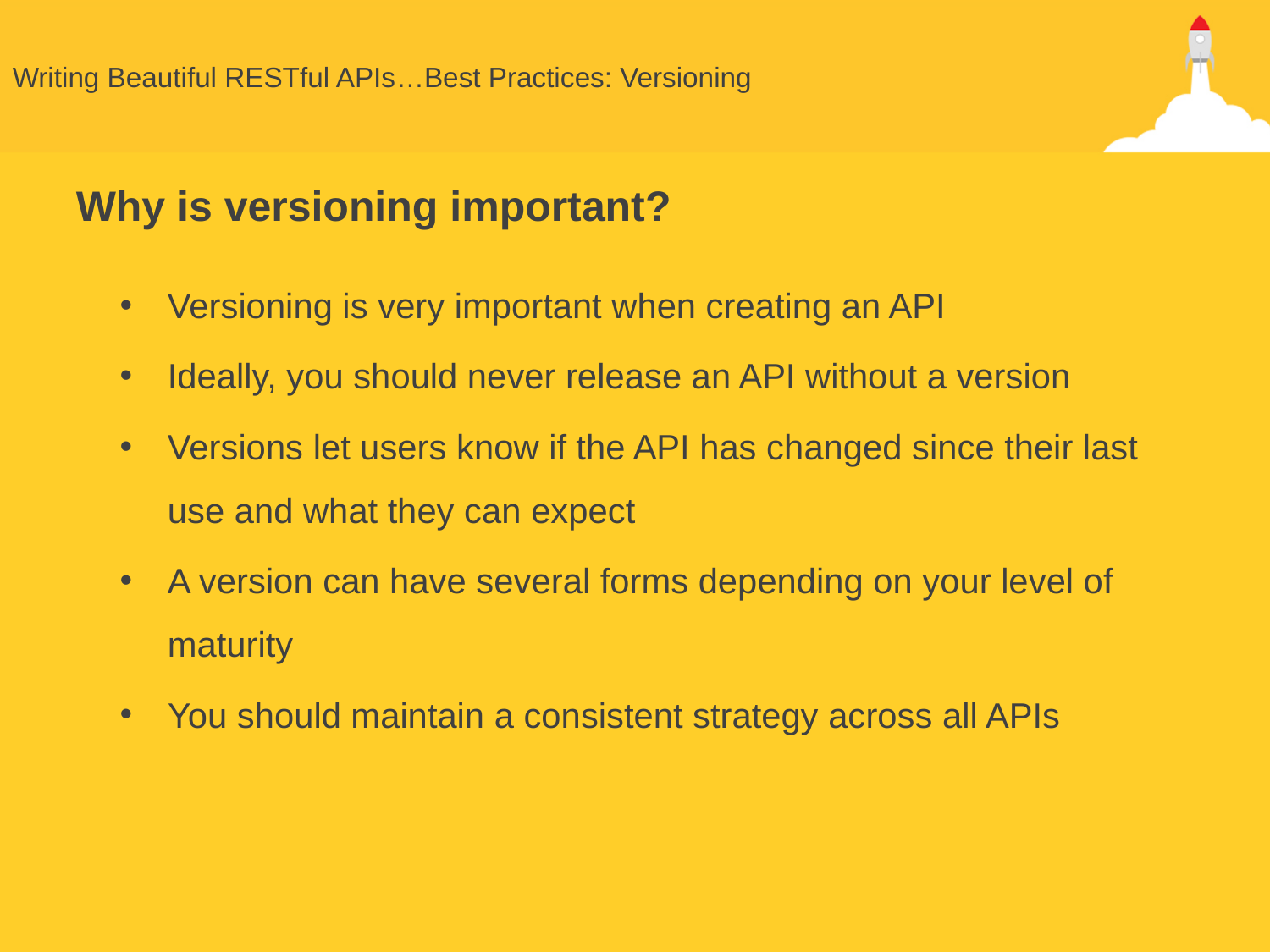

# Writing Beautiful RESTful APIs…Best Practices: Versioning
Why is versioning important?
Versioning is very important when creating an API
Ideally, you should never release an API without a version
Versions let users know if the API has changed since their last use and what they can expect
A version can have several forms depending on your level of maturity
You should maintain a consistent strategy across all APIs